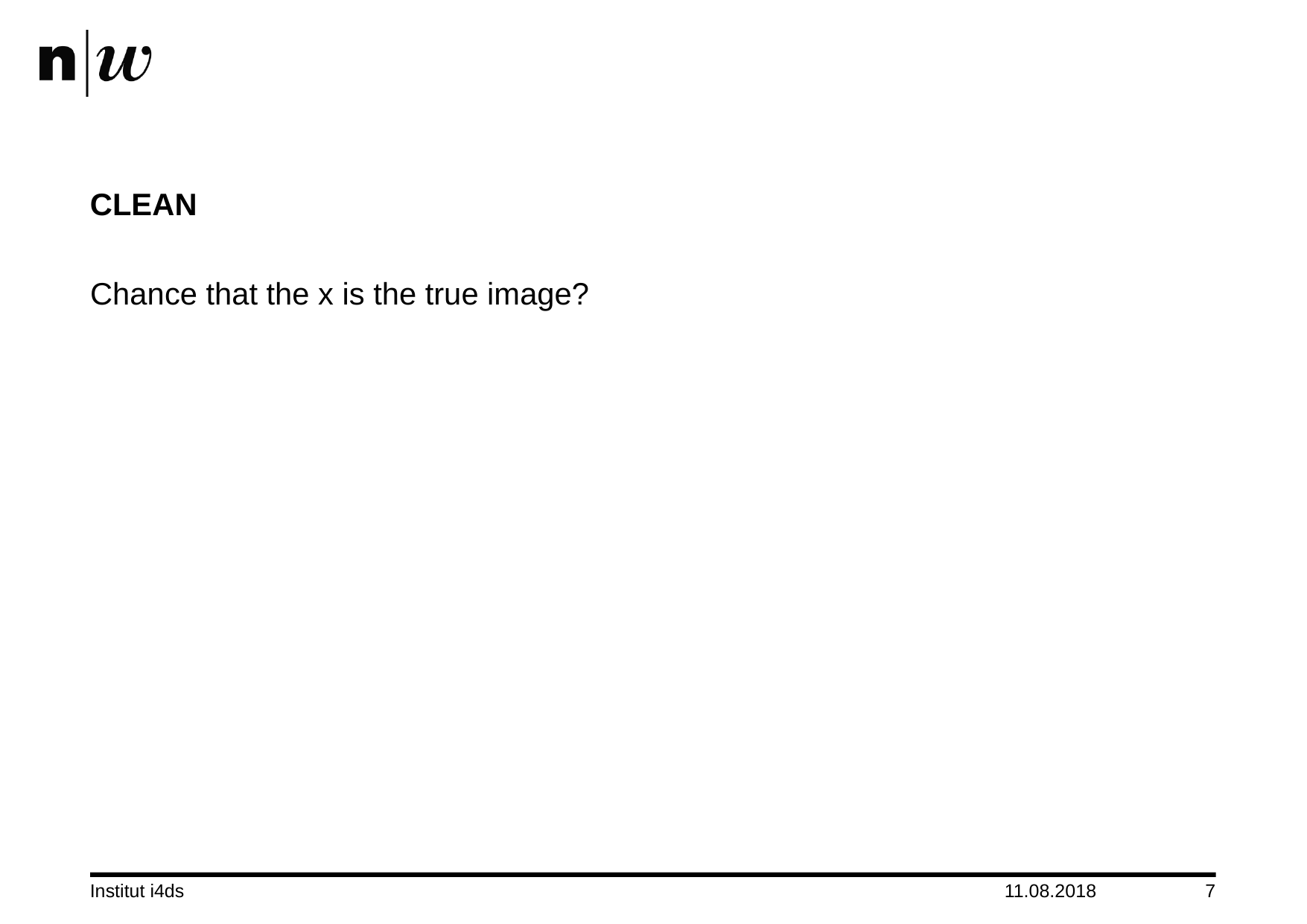

# CLEAN
Chance that the x is the true image?
Institut i4ds
11.08.2018
7